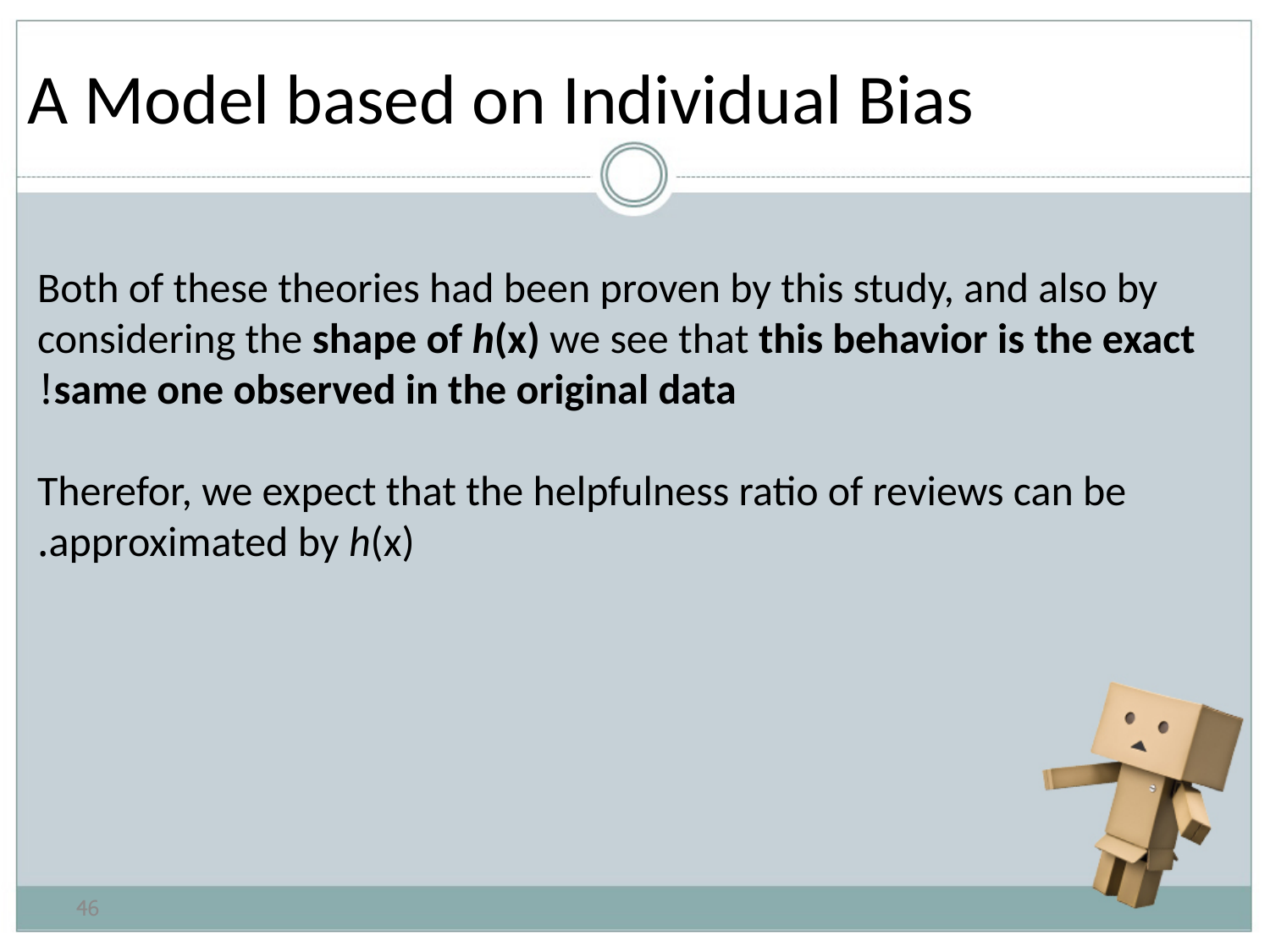

# A Model based on Individual Bias
Both of these theories had been proven by this study, and also by considering the shape of h(x) we see that this behavior is the exact same one observed in the original data!

Therefor, we expect that the helpfulness ratio of reviews can be approximated by h(x).

46